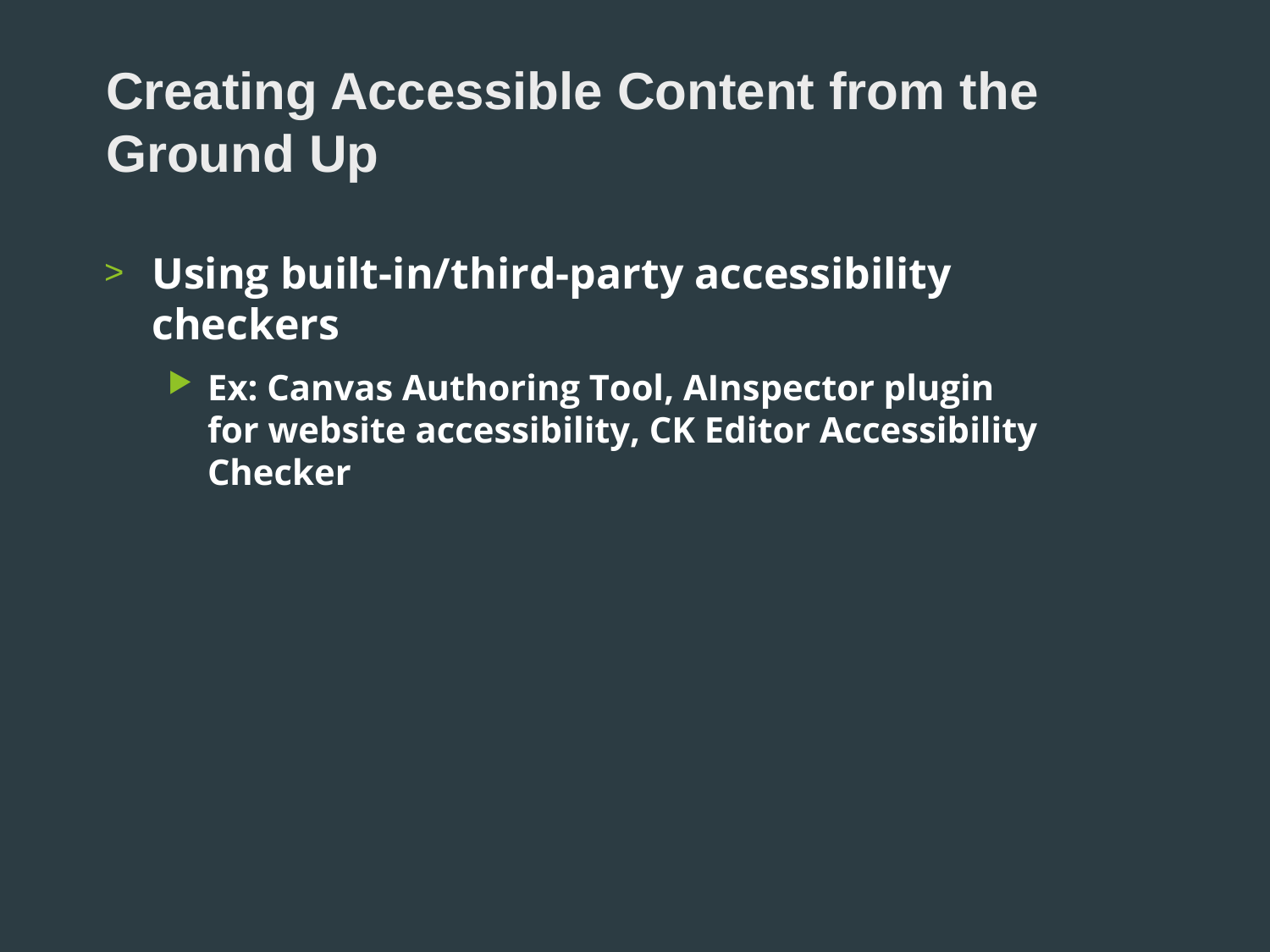

# Creating Accessible Content from the Ground Up
Using built-in/third-party accessibility checkers
Ex: Canvas Authoring Tool, AInspector plugin for website accessibility, CK Editor Accessibility Checker